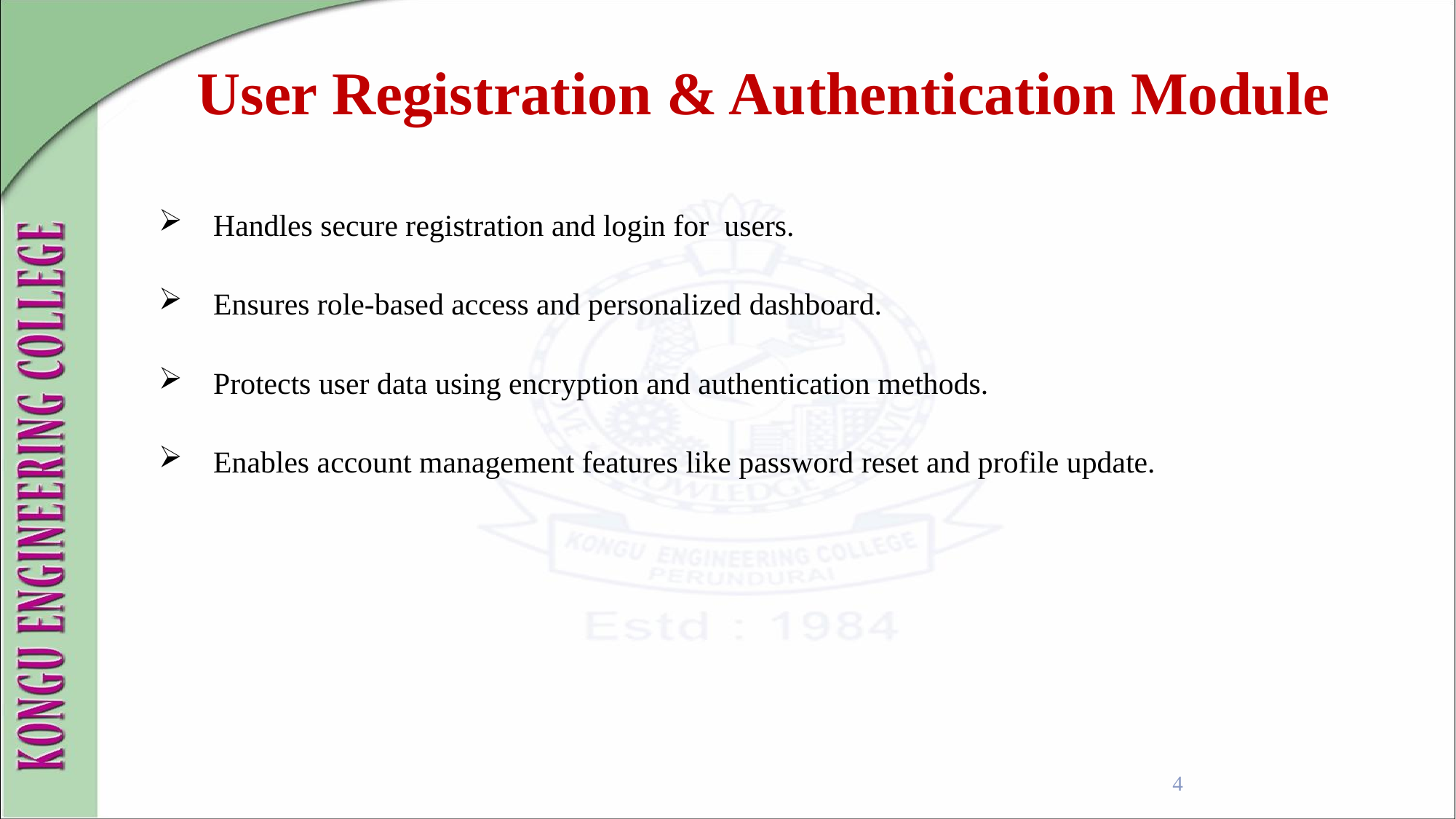

User Registration & Authentication Module
Handles secure registration and login for  users.
Ensures role-based access and personalized dashboard.
Protects user data using encryption and authentication methods.
Enables account management features like password reset and profile update.

4